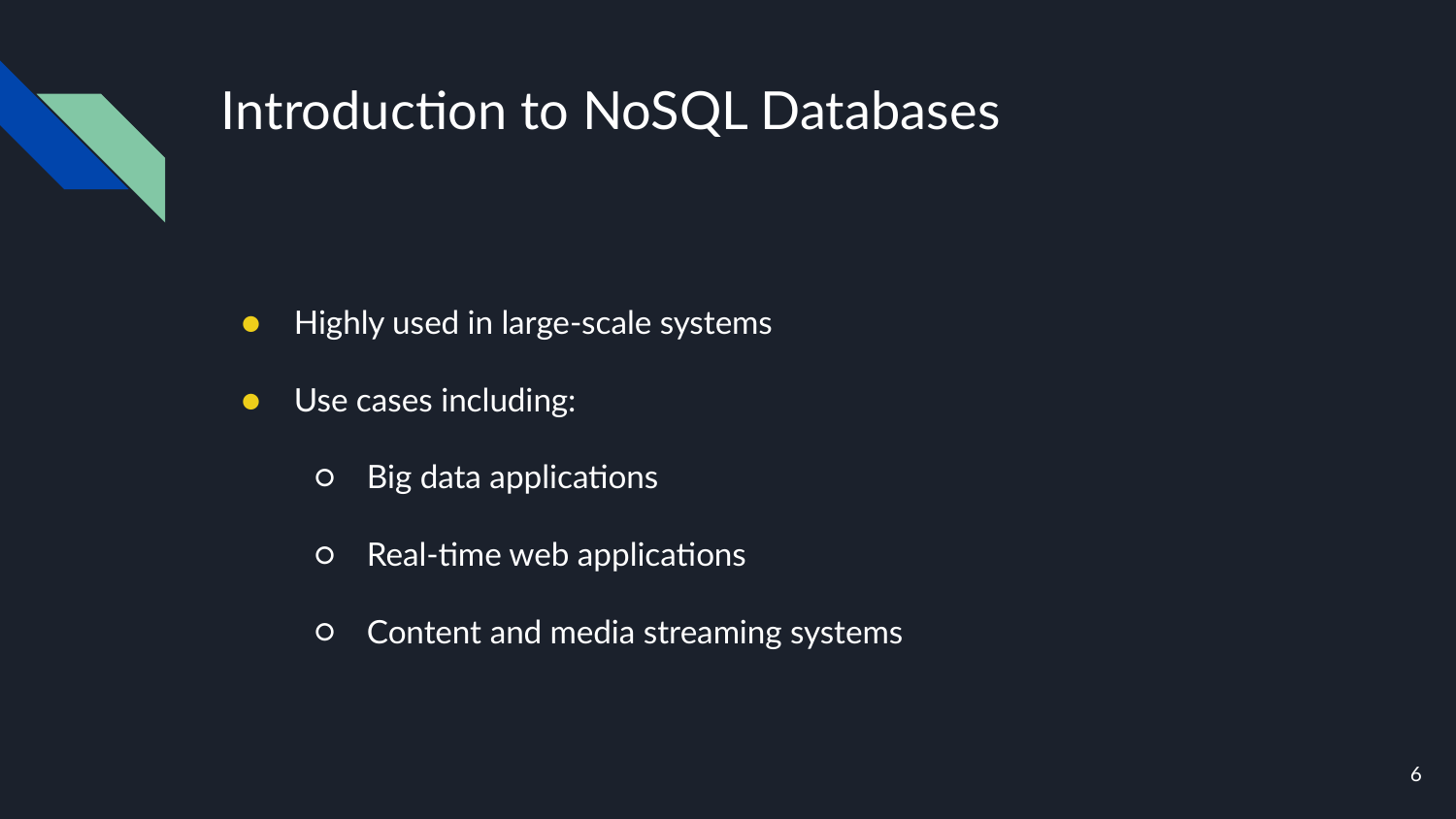

# Introduction to NoSQL Databases
Highly used in large-scale systems
Use cases including:
Big data applications
Real-time web applications
Content and media streaming systems

6